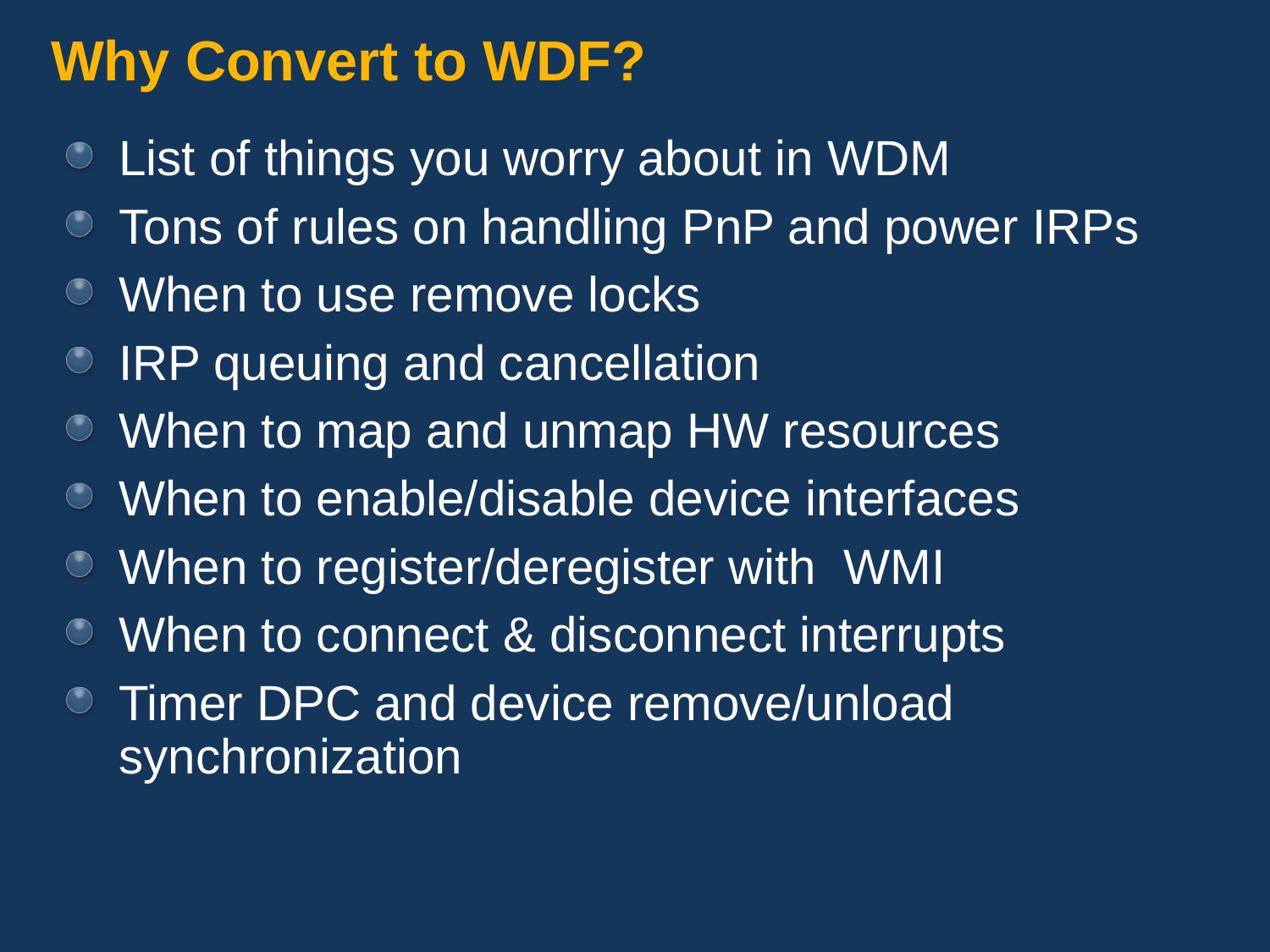

# Why Convert to WDF?
List of things you worry about in WDM
Tons of rules on handling PnP and power IRPs
When to use remove locks
IRP queuing and cancellation
When to map and unmap HW resources
When to enable/disable device interfaces
When to register/deregister with  WMI
When to connect & disconnect interrupts
Timer DPC and device remove/unload synchronization